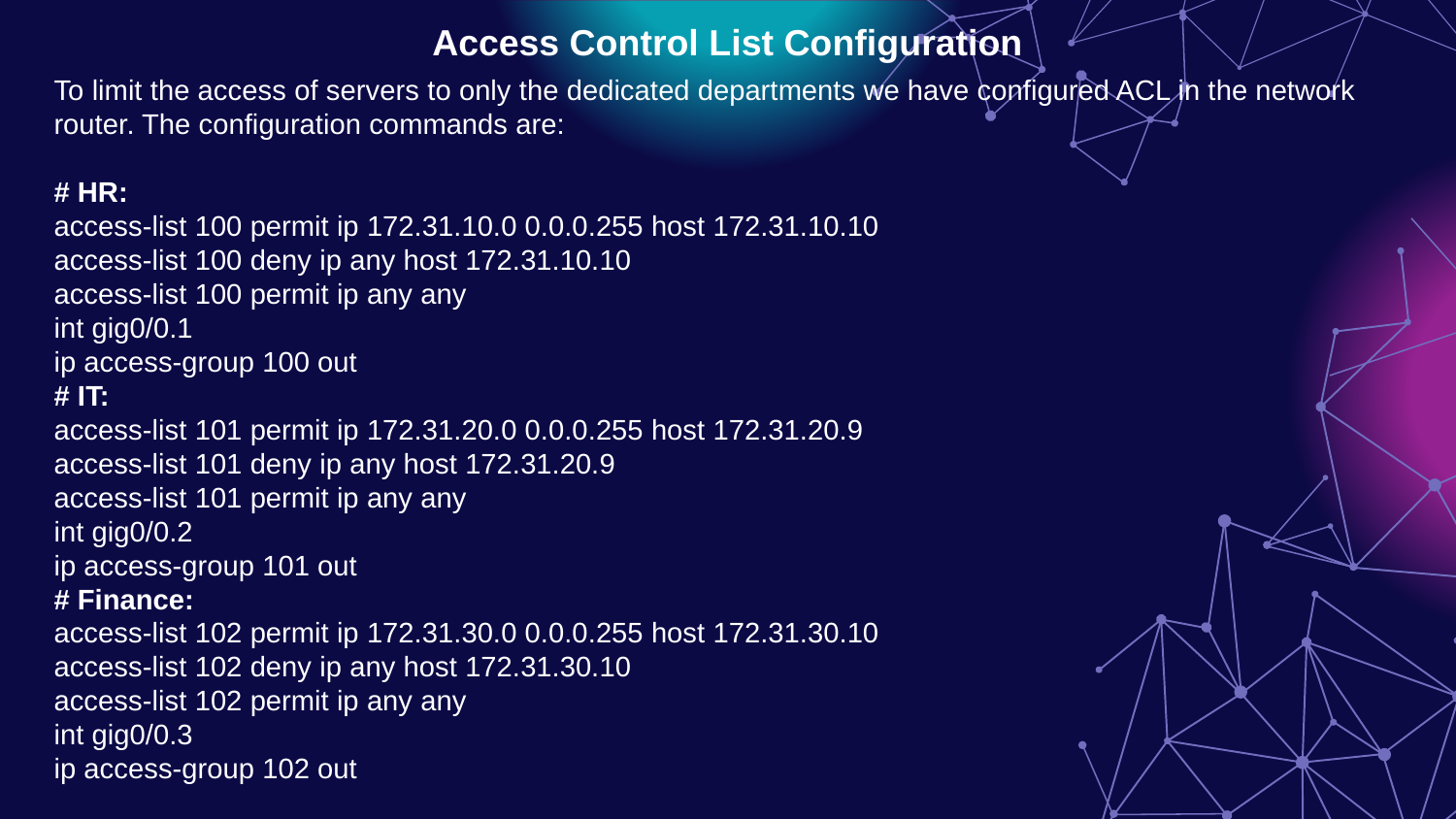

Access Control List Configuration
To limit the access of servers to only the dedicated departments we have configured ACL in the network router. The configuration commands are:

# HR:
access-list 100 permit ip 172.31.10.0 0.0.0.255 host 172.31.10.10
access-list 100 deny ip any host 172.31.10.10
access-list 100 permit ip any any
int gig0/0.1
ip access-group 100 out
# IT:
access-list 101 permit ip 172.31.20.0 0.0.0.255 host 172.31.20.9
access-list 101 deny ip any host 172.31.20.9
access-list 101 permit ip any any
int gig0/0.2
ip access-group 101 out
# Finance:
access-list 102 permit ip 172.31.30.0 0.0.0.255 host 172.31.30.10
access-list 102 deny ip any host 172.31.30.10
access-list 102 permit ip any any
int gig0/0.3
ip access-group 102 out